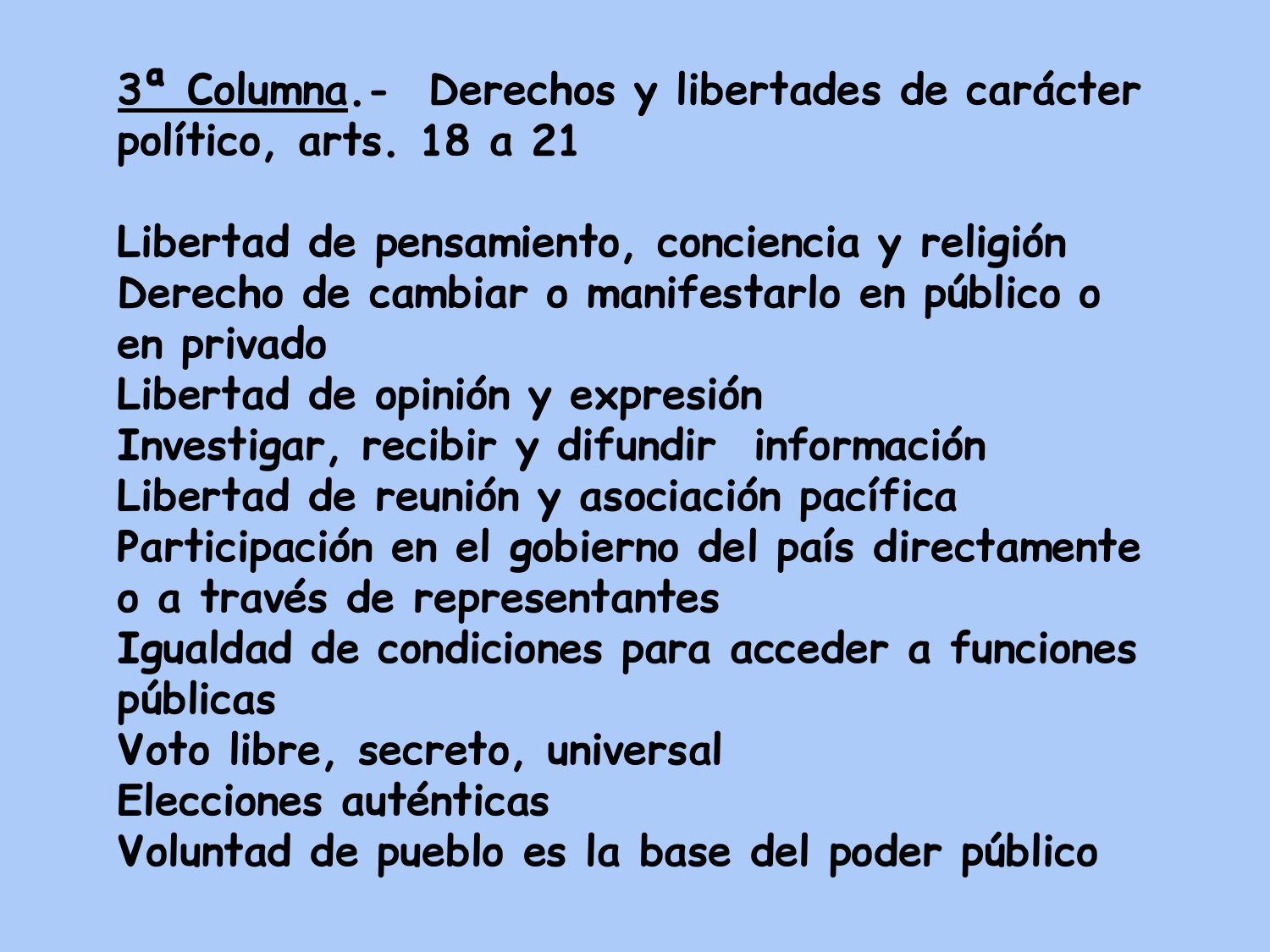

3ª Columna.-  Derechos y libertades de carácter político, arts. 18 a 21

Libertad de pensamiento, conciencia y religión
Derecho de cambiar o manifestarlo en público o en privado
Libertad de opinión y expresión
Investigar, recibir y difundir  información
Libertad de reunión y asociación pacífica
Participación en el gobierno del país directamente o a través de representantes
Igualdad de condiciones para acceder a funciones públicas
Voto libre, secreto, universal
Elecciones auténticas
Voluntad de pueblo es la base del poder público